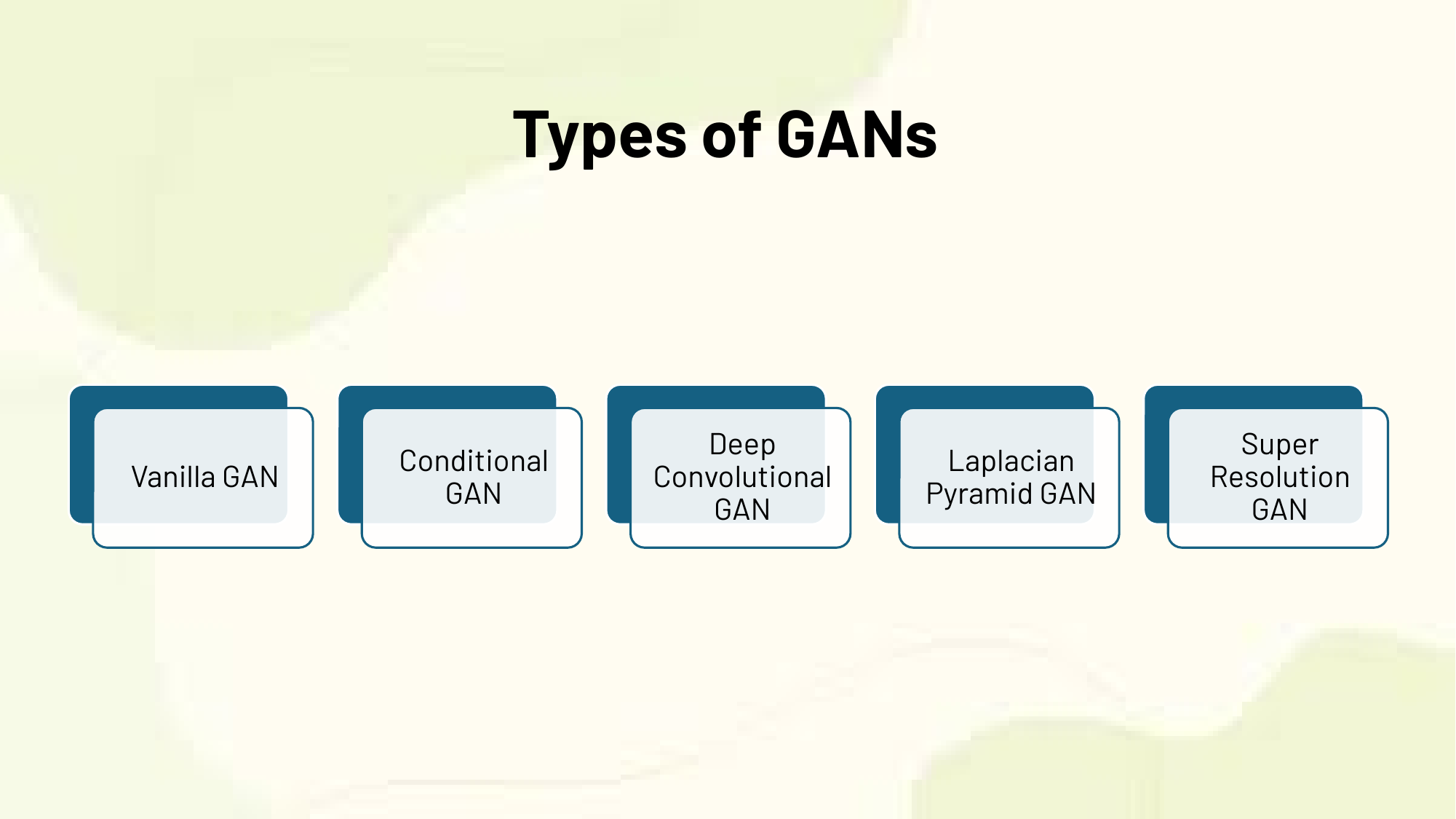

# Types of GANs
Vanilla GAN
Conditional GAN
Deep Convolutional GAN
Laplacian Pyramid GAN
Super Resolution GAN